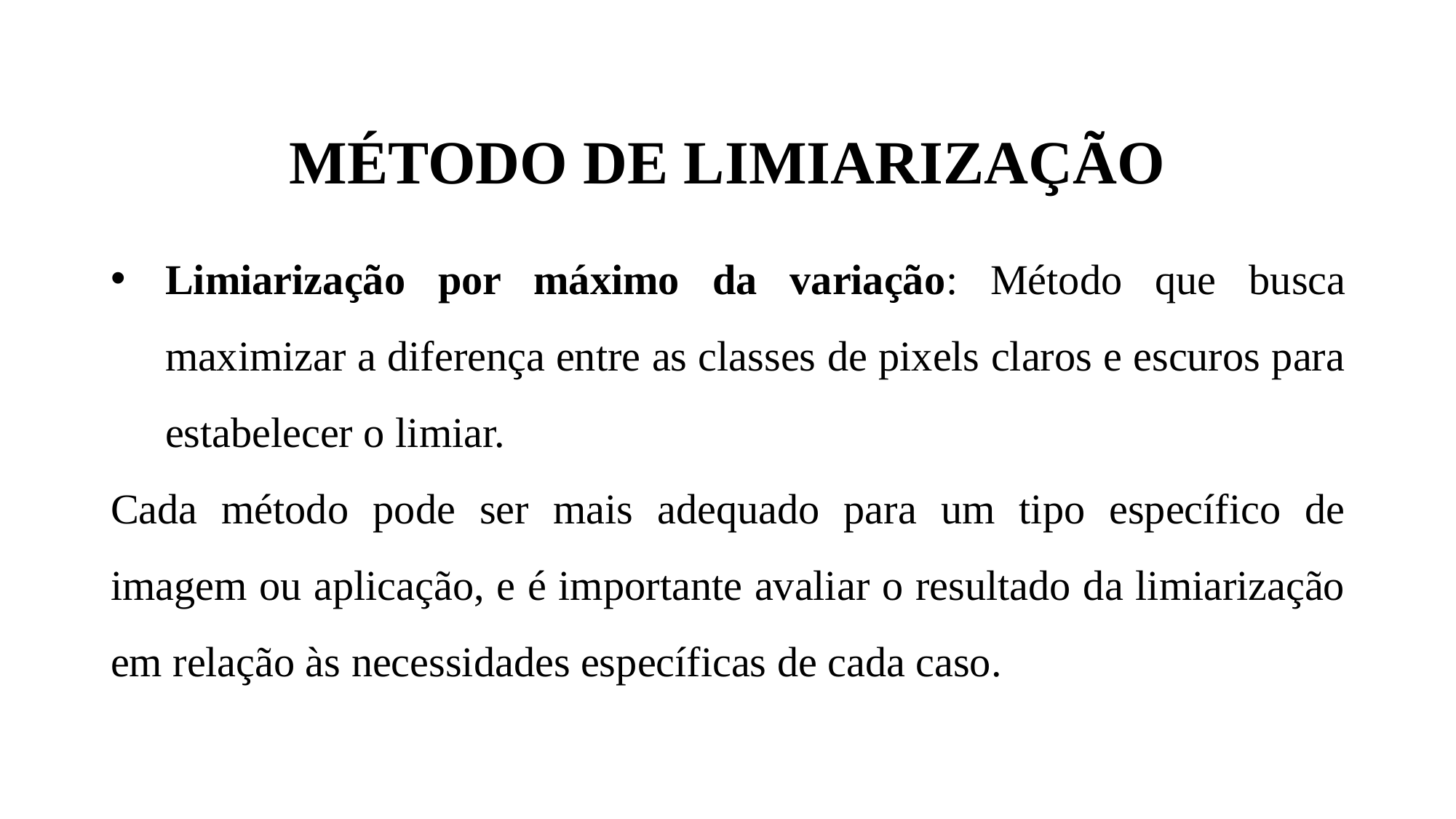

MÉTODO DE LIMIARIZAÇÃO
Limiarização por máximo da variação: Método que busca maximizar a diferença entre as classes de pixels claros e escuros para estabelecer o limiar.
Cada método pode ser mais adequado para um tipo específico de imagem ou aplicação, e é importante avaliar o resultado da limiarização em relação às necessidades específicas de cada caso.